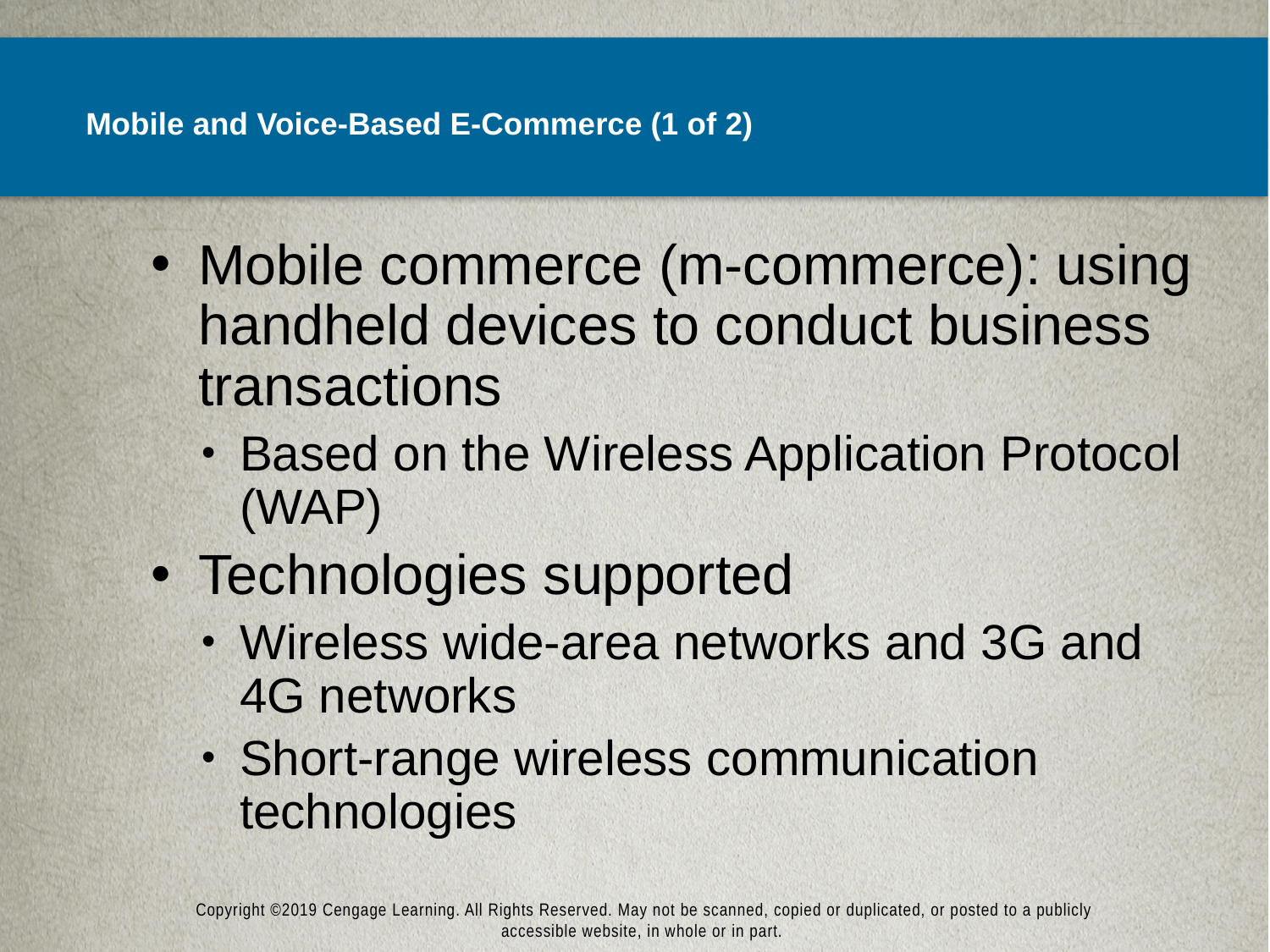

# Mobile and Voice-Based E-Commerce (1 of 2)
Mobile commerce (m-commerce): using handheld devices to conduct business transactions
Based on the Wireless Application Protocol (WAP)
Technologies supported
Wireless wide-area networks and 3G and 4G networks
Short-range wireless communication technologies